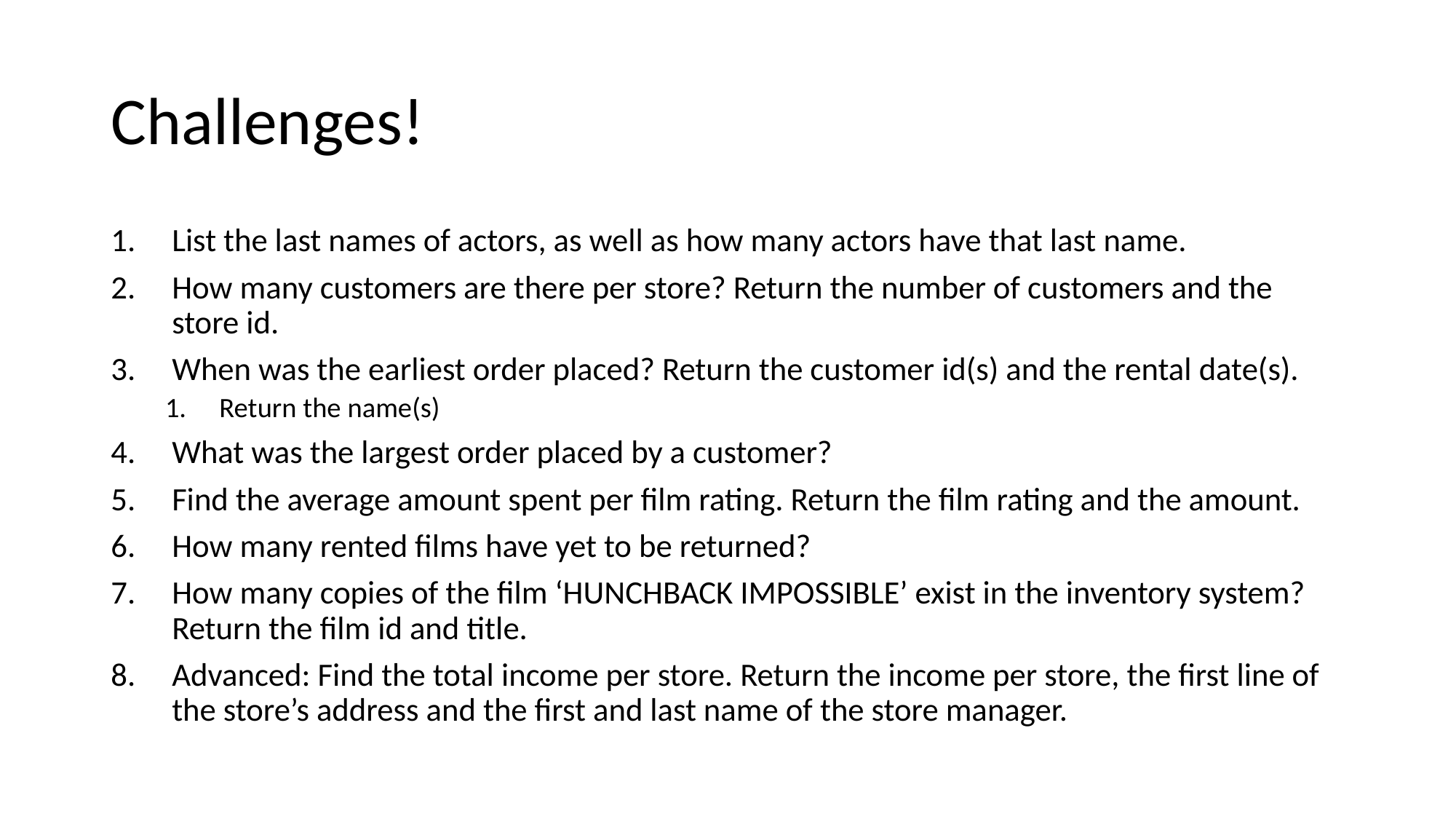

# Challenges!
List the last names of actors, as well as how many actors have that last name.
How many customers are there per store? Return the number of customers and the store id.
When was the earliest order placed? Return the customer id(s) and the rental date(s).
Return the name(s)
What was the largest order placed by a customer?
Find the average amount spent per film rating. Return the film rating and the amount.
How many rented films have yet to be returned?
How many copies of the film ‘HUNCHBACK IMPOSSIBLE’ exist in the inventory system? Return the film id and title.
Advanced: Find the total income per store. Return the income per store, the first line of the store’s address and the first and last name of the store manager.